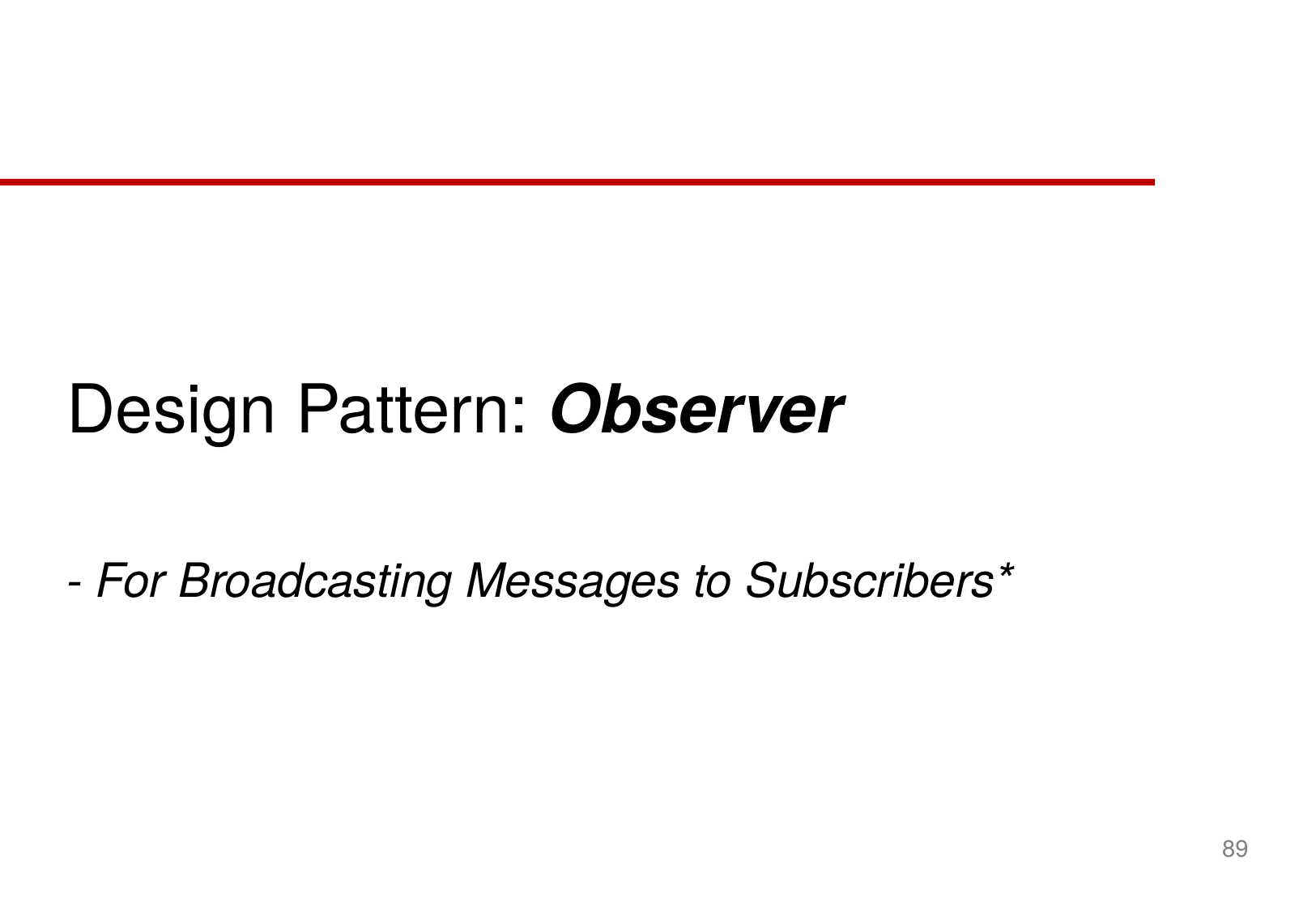

#

Design Pattern: Observer

- For Broadcasting Messages to Subscribers*

89